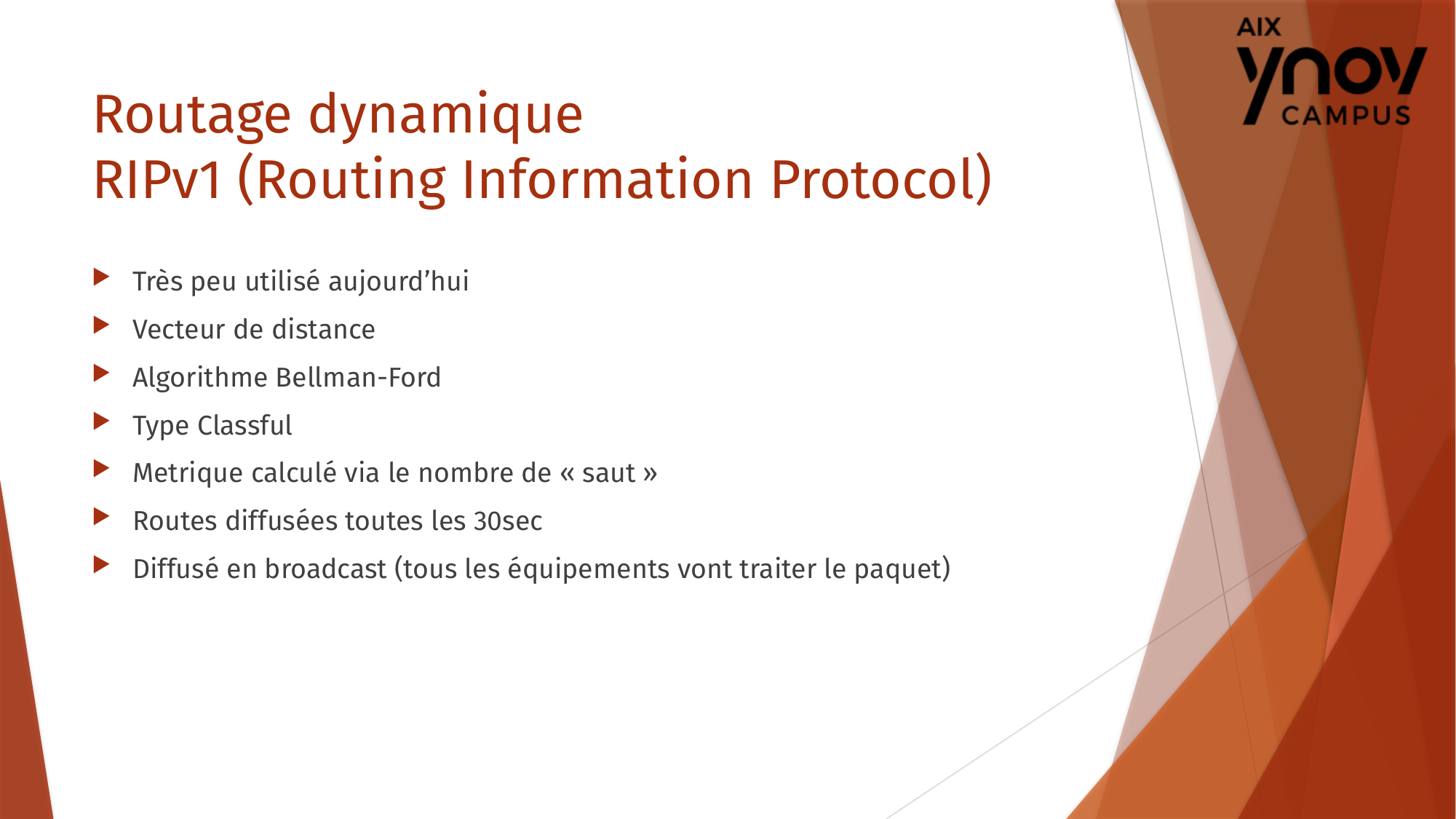

# Routage dynamique RIPv1 (Routing Information Protocol)
Très peu utilisé aujourd’hui
Vecteur de distance
Algorithme Bellman-Ford
Type Classful
Metrique calculé via le nombre de « saut »
Routes diffusées toutes les 30sec
Diffusé en broadcast (tous les équipements vont traiter le paquet)